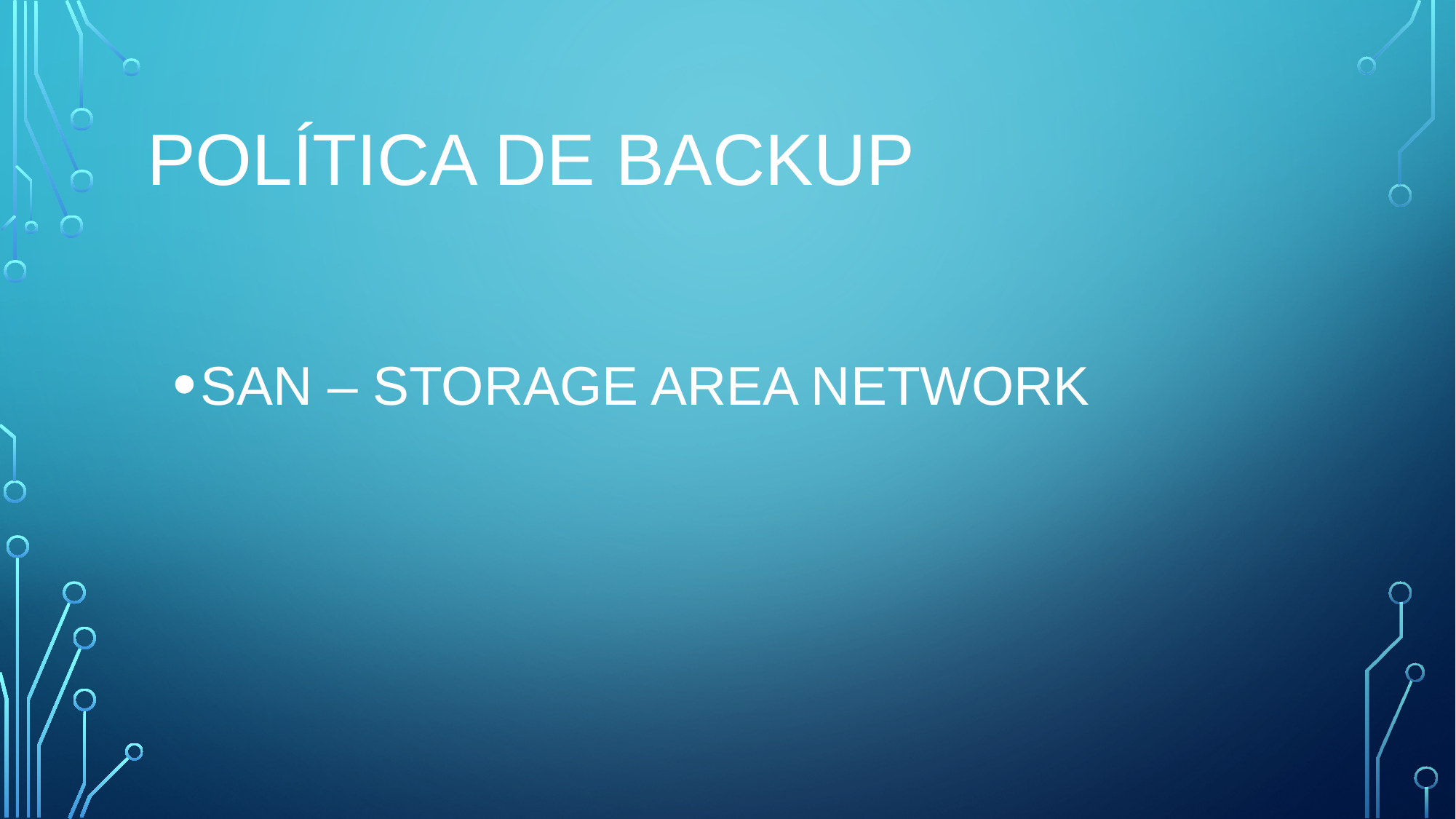

# POLÍTICA DE BACKUP
SAN – STORAGE AREA NETWORK